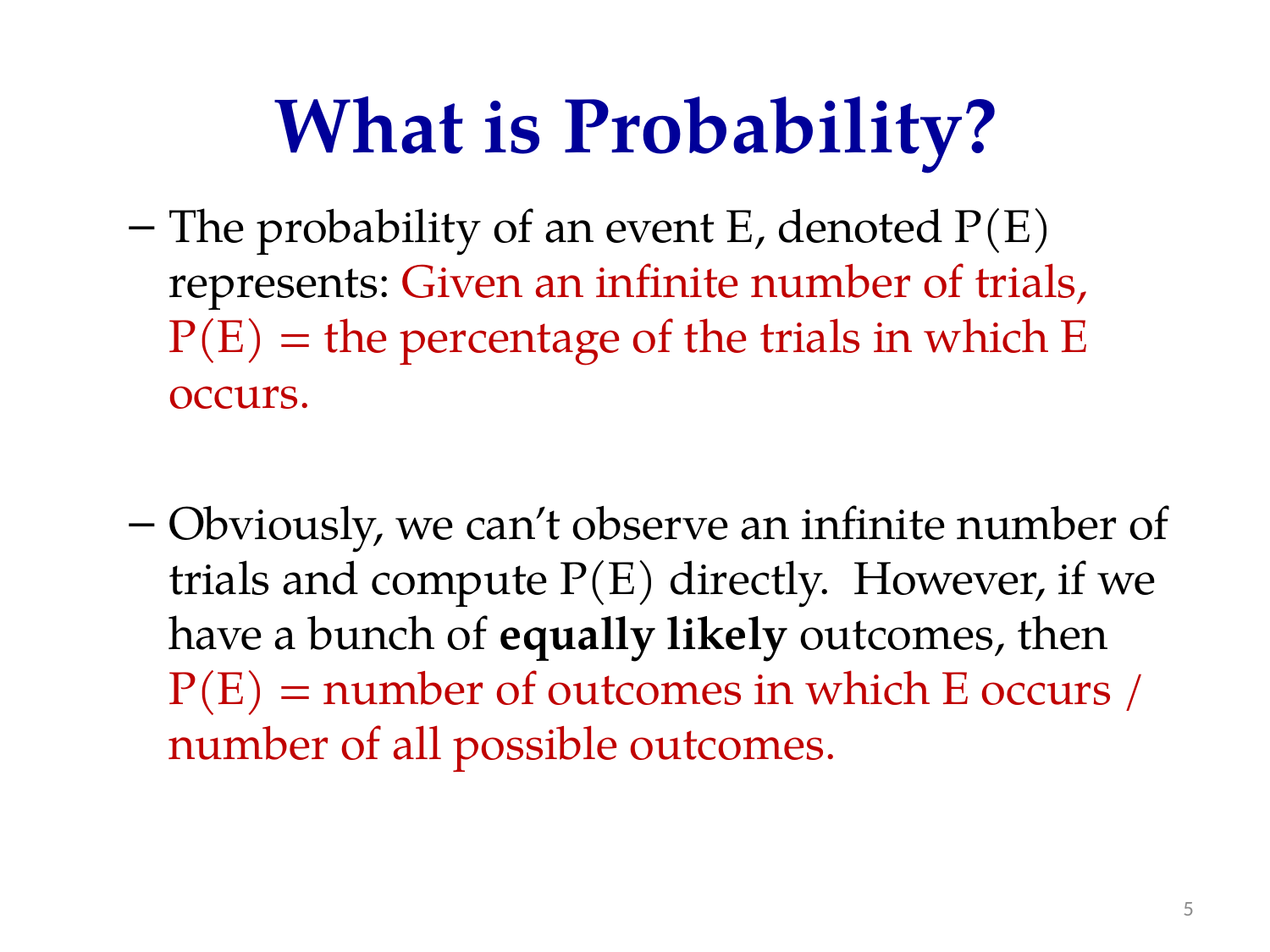

What is Probability?
The probability of an event E, denoted P(E) represents: Given an infinite number of trials, P(E) = the percentage of the trials in which E occurs.

Obviously, we can’t observe an infinite number of trials and compute P(E) directly.  However, if we have a bunch of equally likely outcomes, then P(E) = number of outcomes in which E occurs / number of all possible outcomes.
5